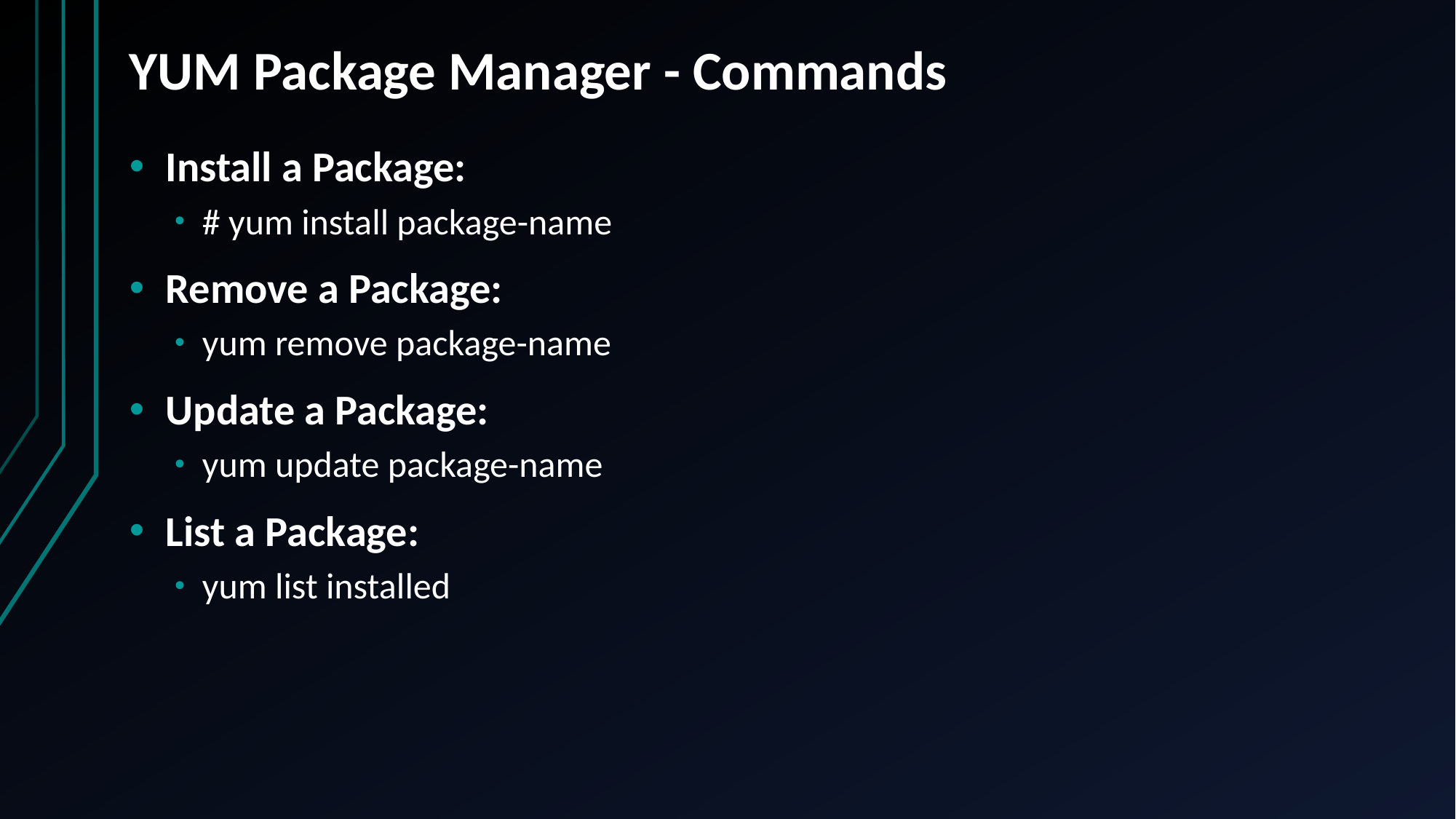

# YUM Package Manager - Commands
Install a Package:
# yum install package-name
Remove a Package:
yum remove package-name
Update a Package:
yum update package-name
List a Package:
yum list installed